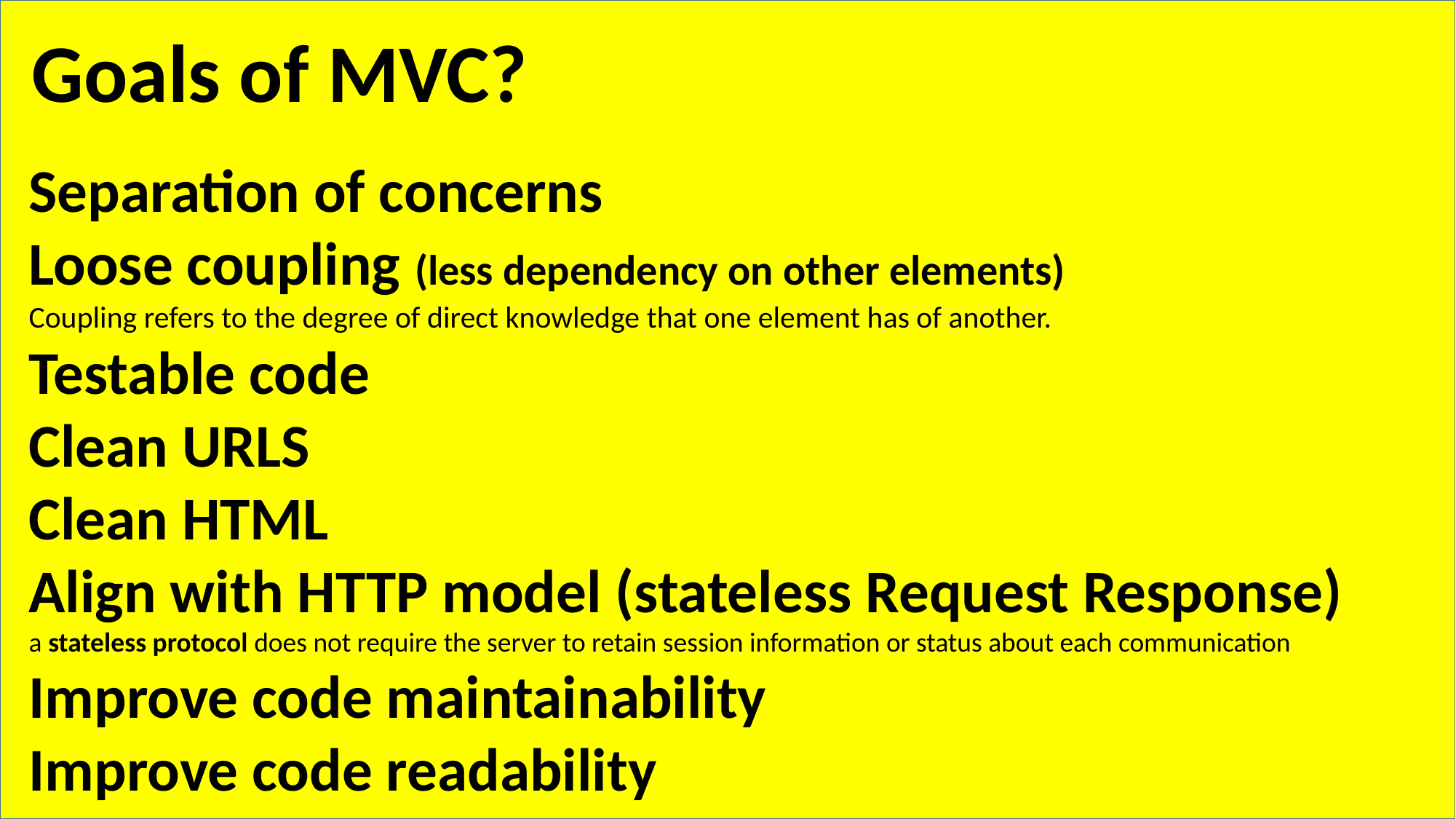

Goals of MVC?
Separation of concerns
Loose coupling (less dependency on other elements)
Coupling refers to the degree of direct knowledge that one element has of another.
Testable code
Clean URLS
Clean HTML
Align with HTTP model (stateless Request Response)
a stateless protocol does not require the server to retain session information or status about each communication
Improve code maintainability
Improve code readability